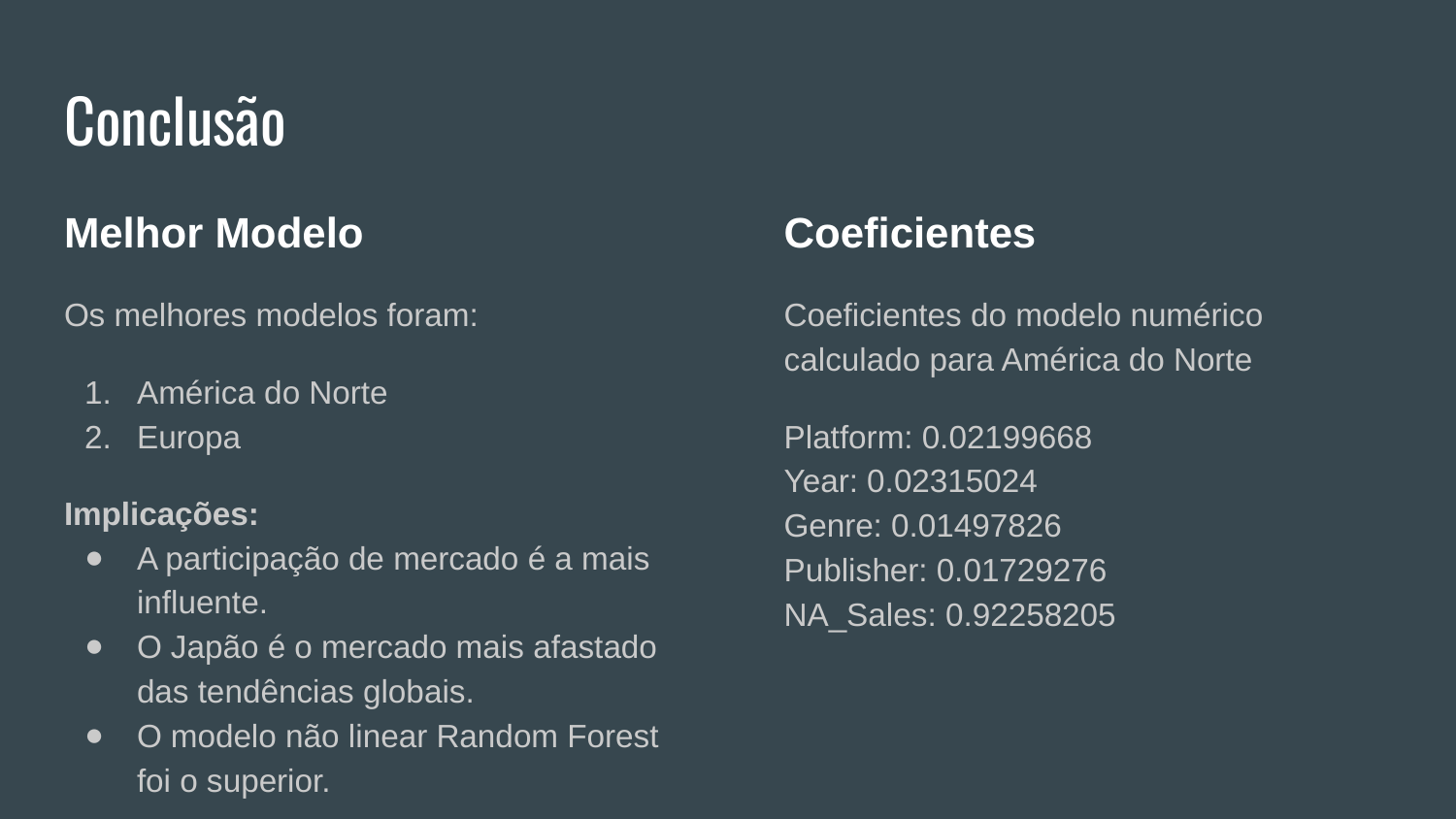

# Conclusão
Melhor Modelo
Os melhores modelos foram:
América do Norte
Europa
Implicações:
A participação de mercado é a mais influente.
O Japão é o mercado mais afastado das tendências globais.
O modelo não linear Random Forest foi o superior.
Coeficientes
Coeficientes do modelo numérico calculado para América do Norte
Platform: 0.02199668
Year: 0.02315024
Genre: 0.01497826
Publisher: 0.01729276
NA_Sales: 0.92258205